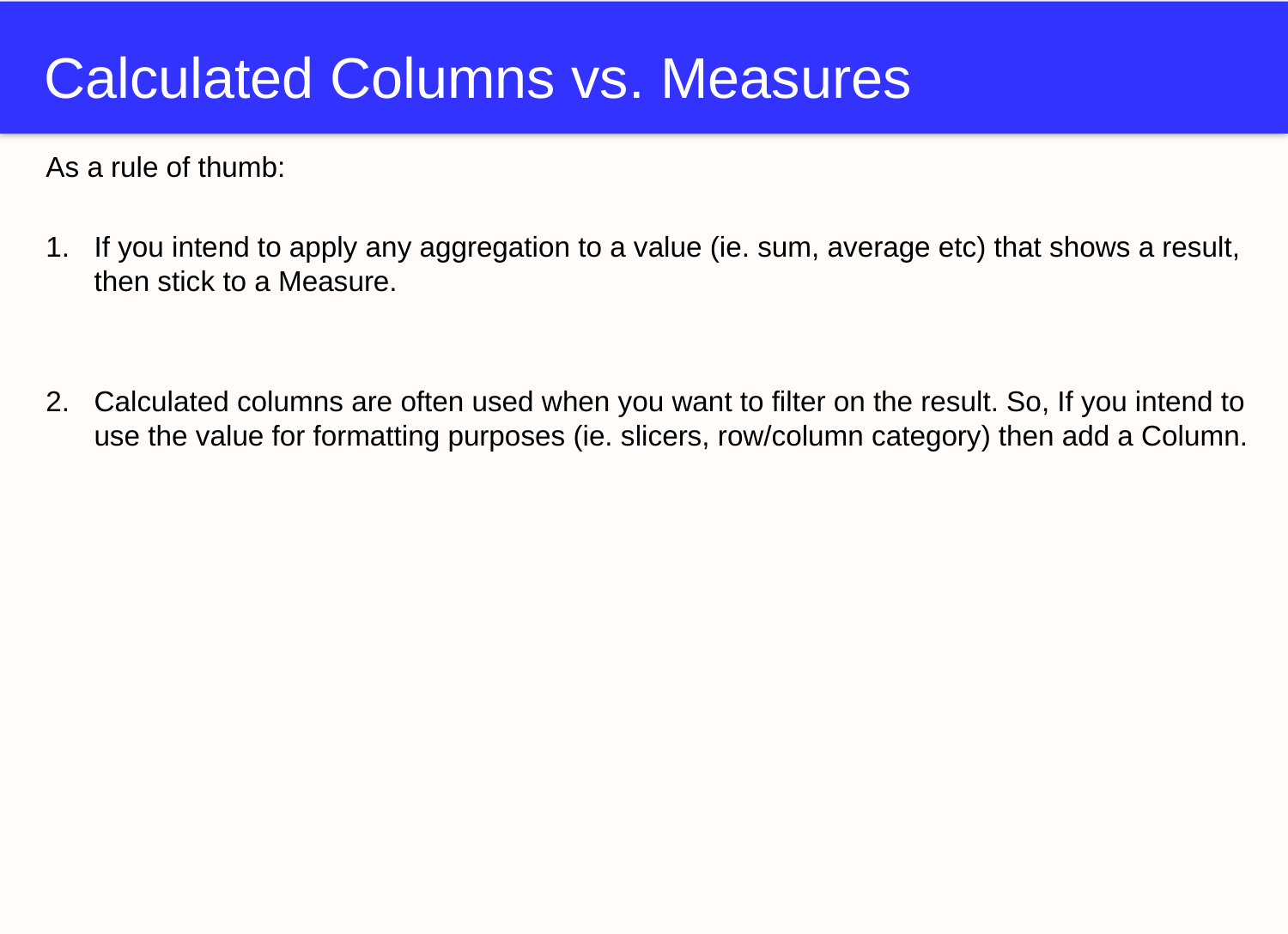

# Calculated Columns vs. Measures
As a rule of thumb:

If you intend to apply any aggregation to a value (ie. sum, average etc) that shows a result, then stick to a Measure.

Calculated columns are often used when you want to filter on the result. So, If you intend to use the value for formatting purposes (ie. slicers, row/column category) then add a Column.